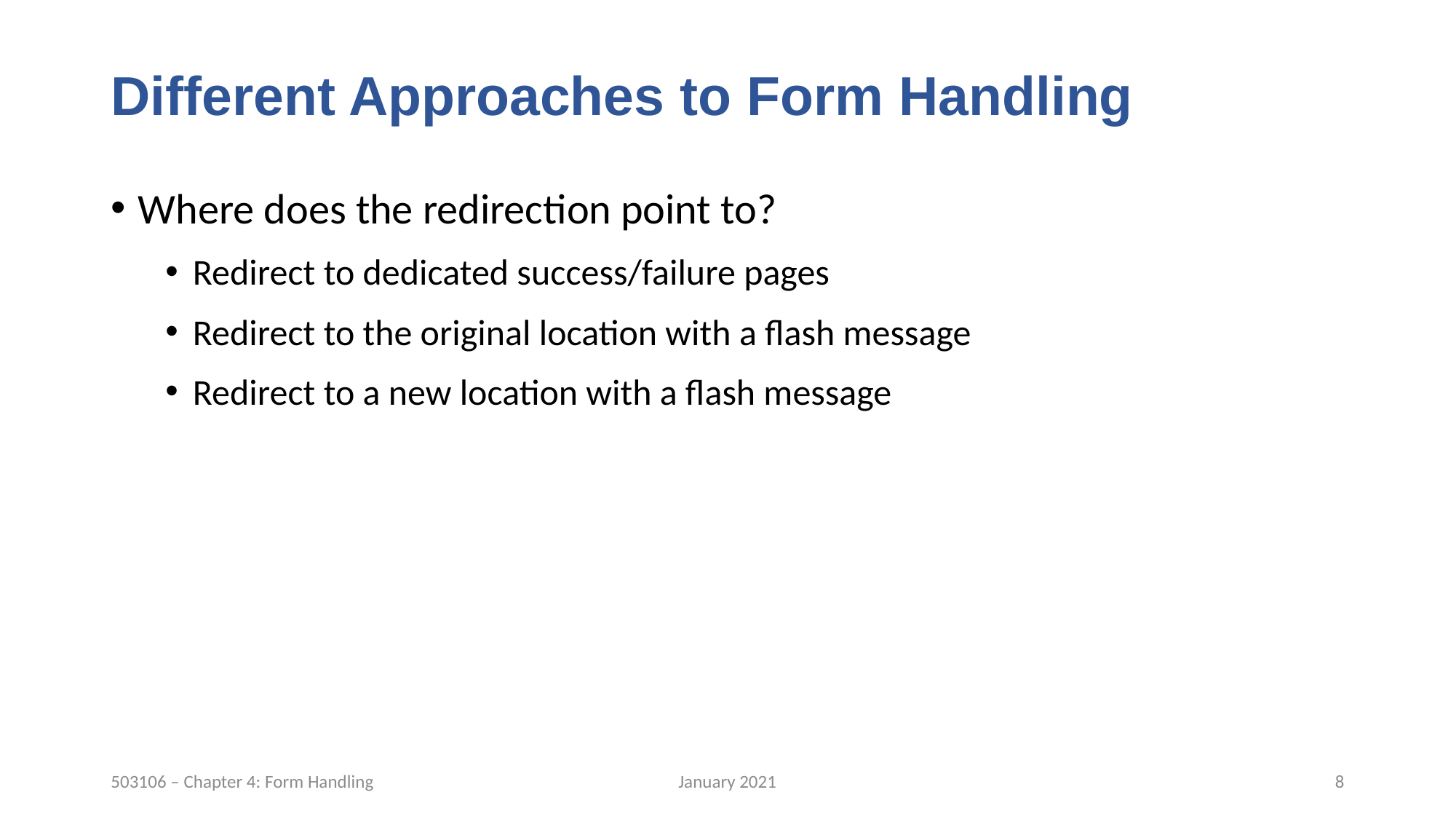

# Different Approaches to Form Handling
Where does the redirection point to?
Redirect to dedicated success/failure pages
Redirect to the original location with a flash message
Redirect to a new location with a flash message
January 2021
8